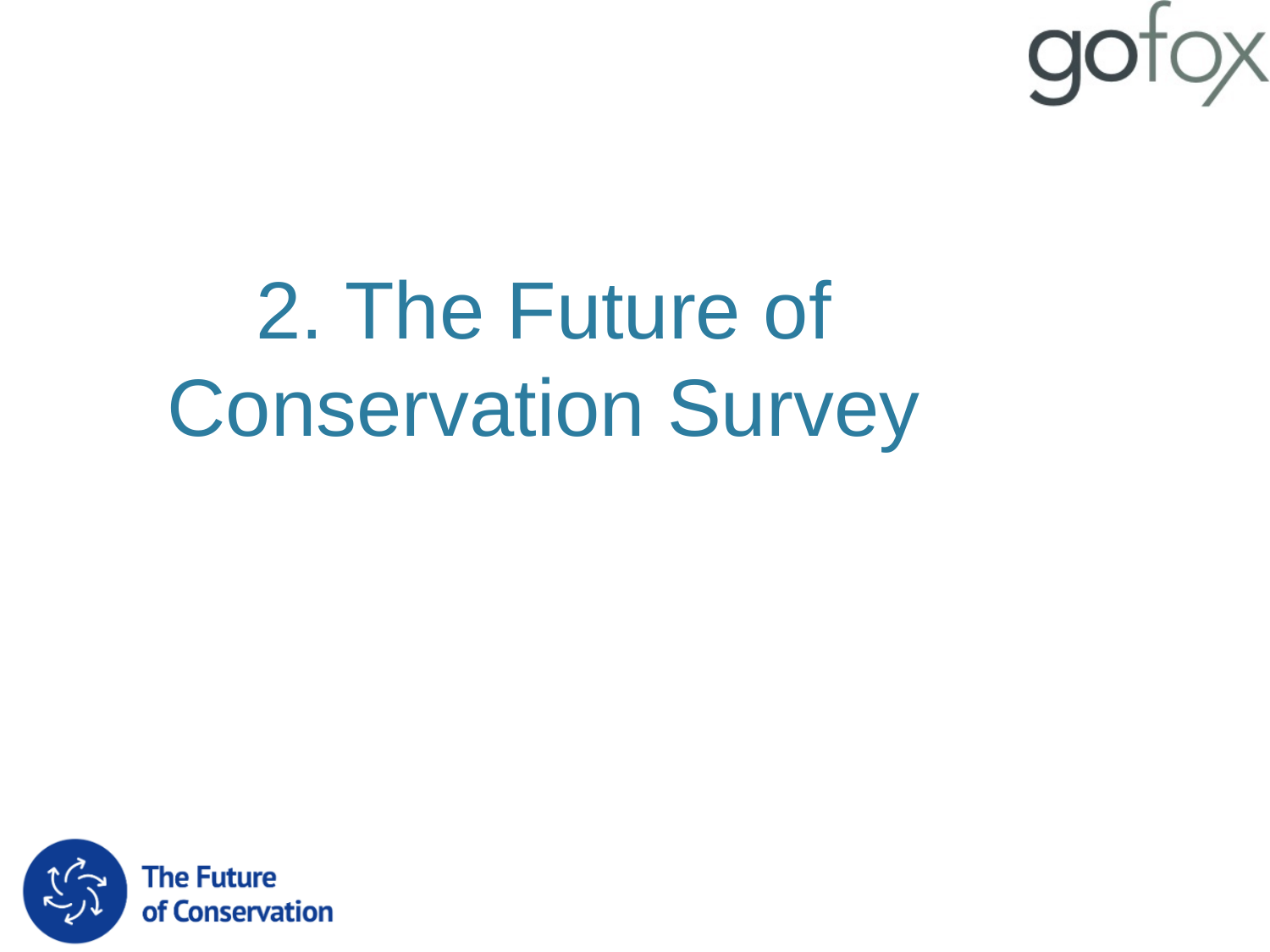

# 2. The Future of Conservation Survey